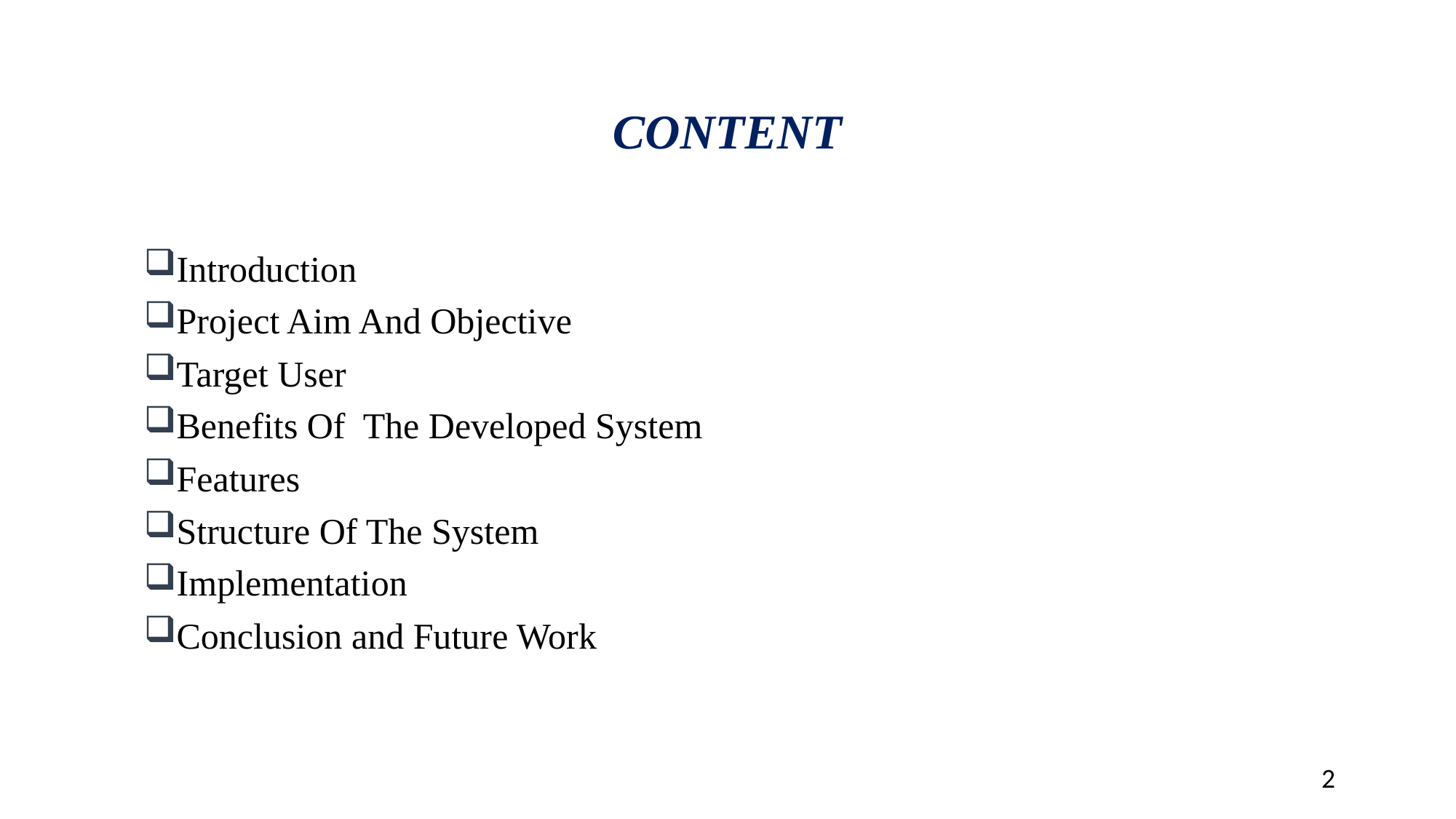

CONTENT
Introduction
Project Aim And Objective
Target User
Benefits Of  The Developed System
Features
Structure Of The System
Implementation
Conclusion and Future Work
2